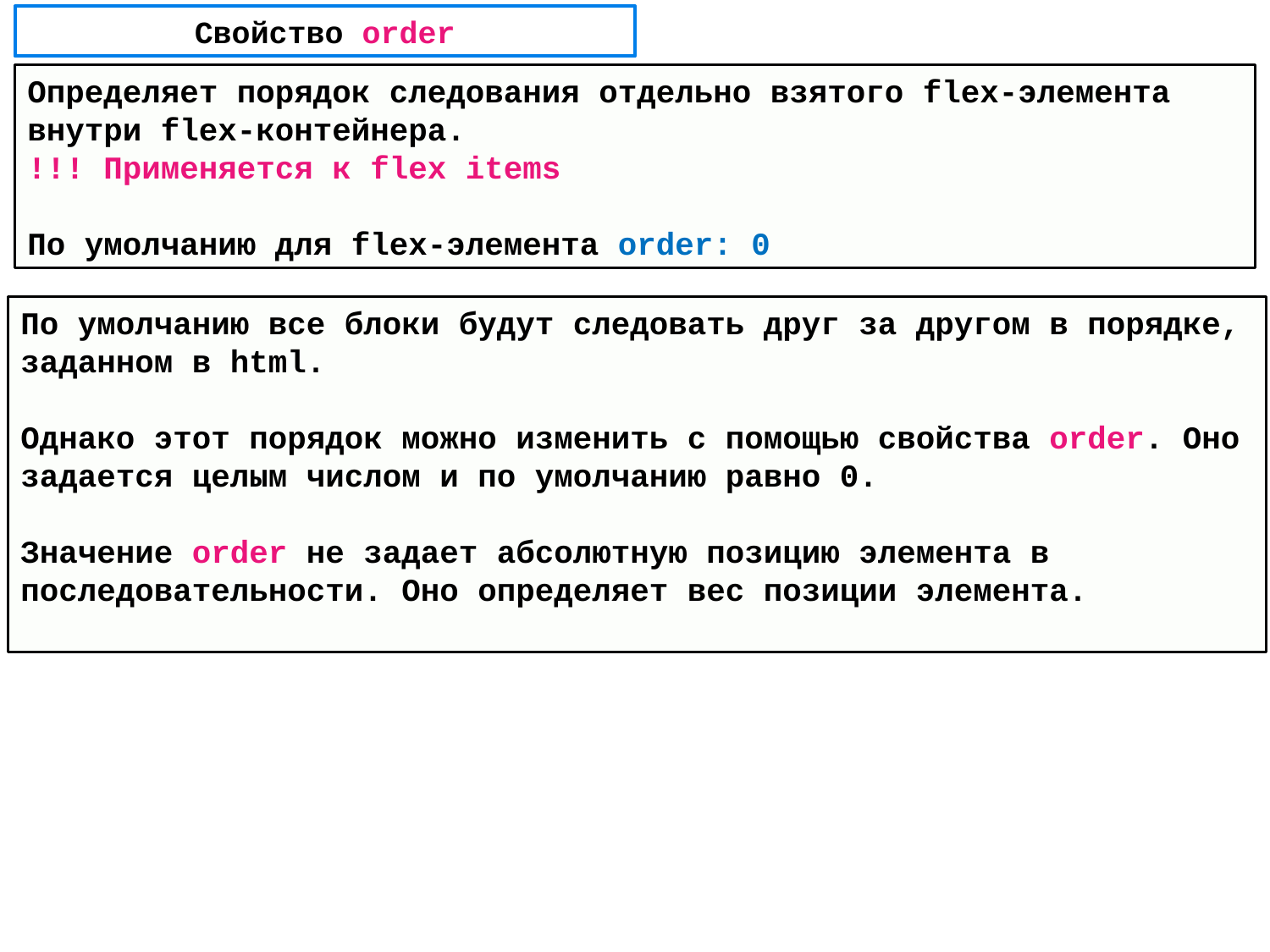

# Свойство order
Определяет порядок следования отдельно взятого flex-элемента внутри flex-контейнера.
!!! Применяется к flex items

По умолчанию для flex-элемента order: 0
По умолчанию все блоки будут следовать друг за другом в порядке, заданном в html.

Однако этот порядок можно изменить с помощью свойства order. Оно задается целым числом и по умолчанию равно 0.

Значение order не задает абсолютную позицию элемента в последовательности. Оно определяет вес позиции элемента.